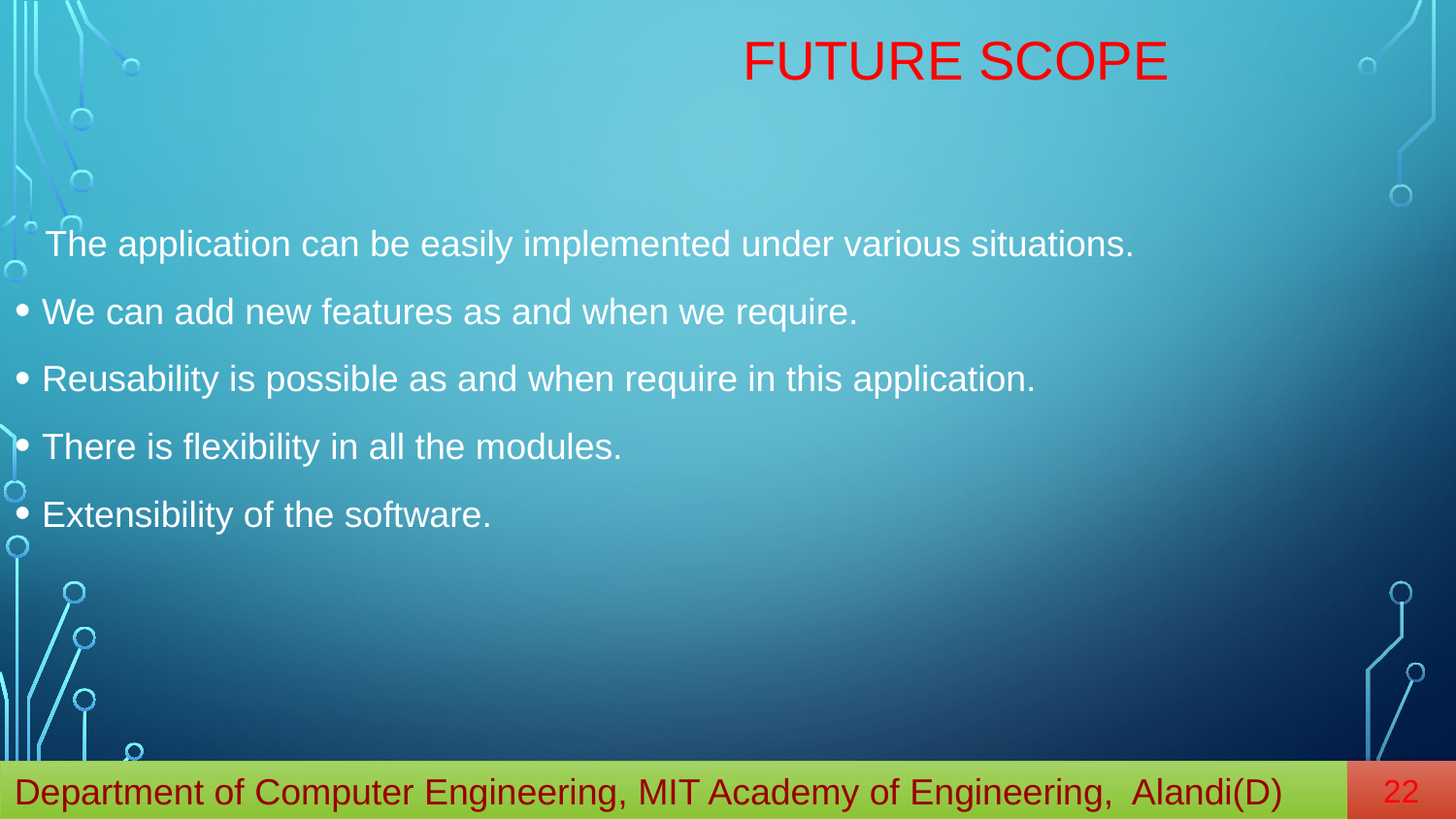

# Future Scope

   The application can be easily implemented under various situations.
We can add new features as and when we require.
Reusability is possible as and when require in this application.
There is flexibility in all the modules.
Extensibility of the software.
Department of Computer Engineering, MIT Academy of Engineering,  Alandi(D)
22